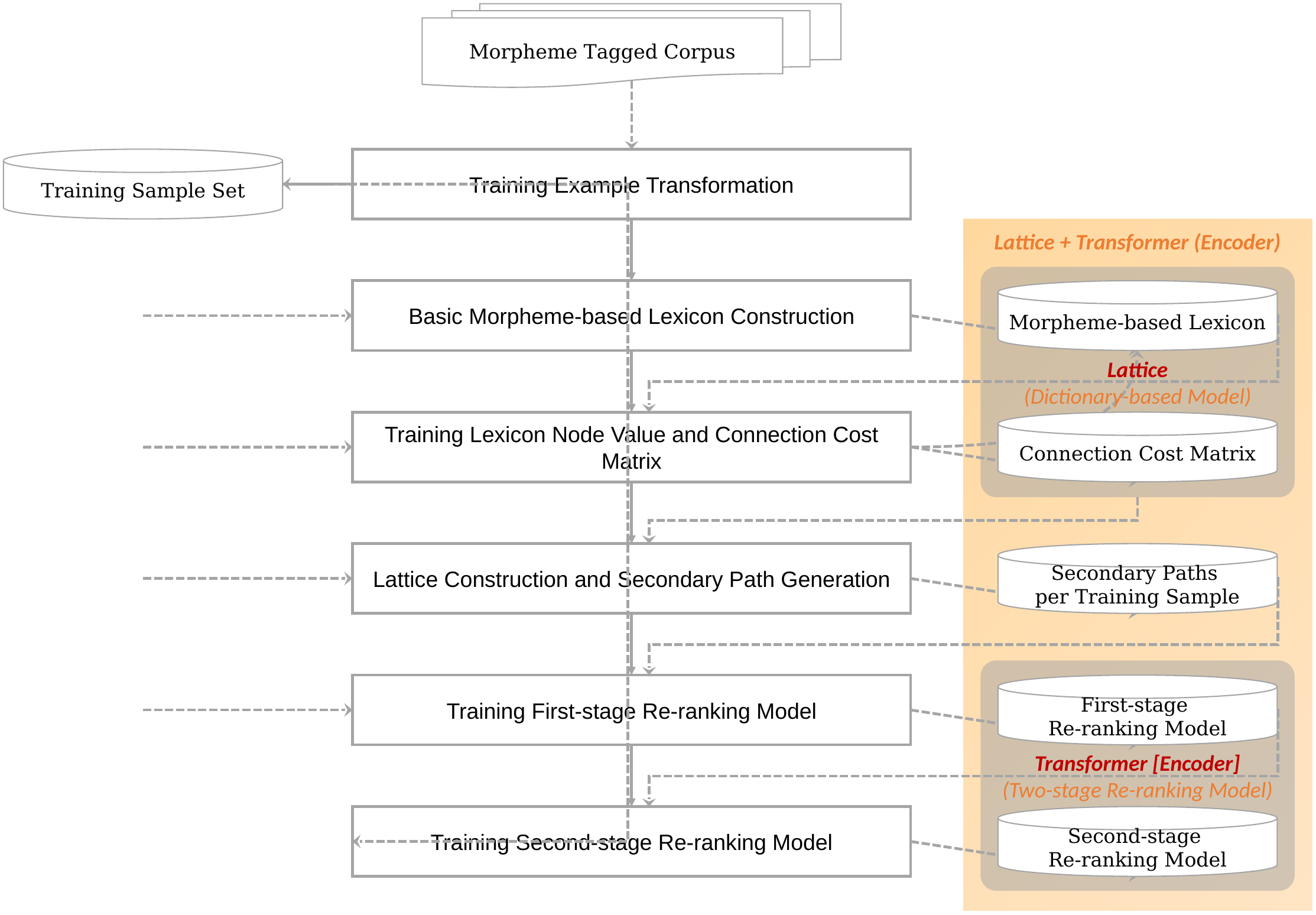

Morpheme Tagged Corpus
Training Sample Set
Training Example Transformation
Lattice + Transformer (Encoder)
Lattice
(Dictionary-based Model)
Morpheme-based Lexicon
Connection Cost Matrix
Secondary Paths
per Training Sample
Transformer [Encoder]
(Two-stage Re-ranking Model)
First-stage
Re-ranking Model
Second-stage
Re-ranking Model
Basic Morpheme-based Lexicon Construction

Training Lexicon Node Value and Connection Cost Matrix

Lattice Construction and Secondary Path Generation

Training First-stage Re-ranking Model

Training Second-stage Re-ranking Model